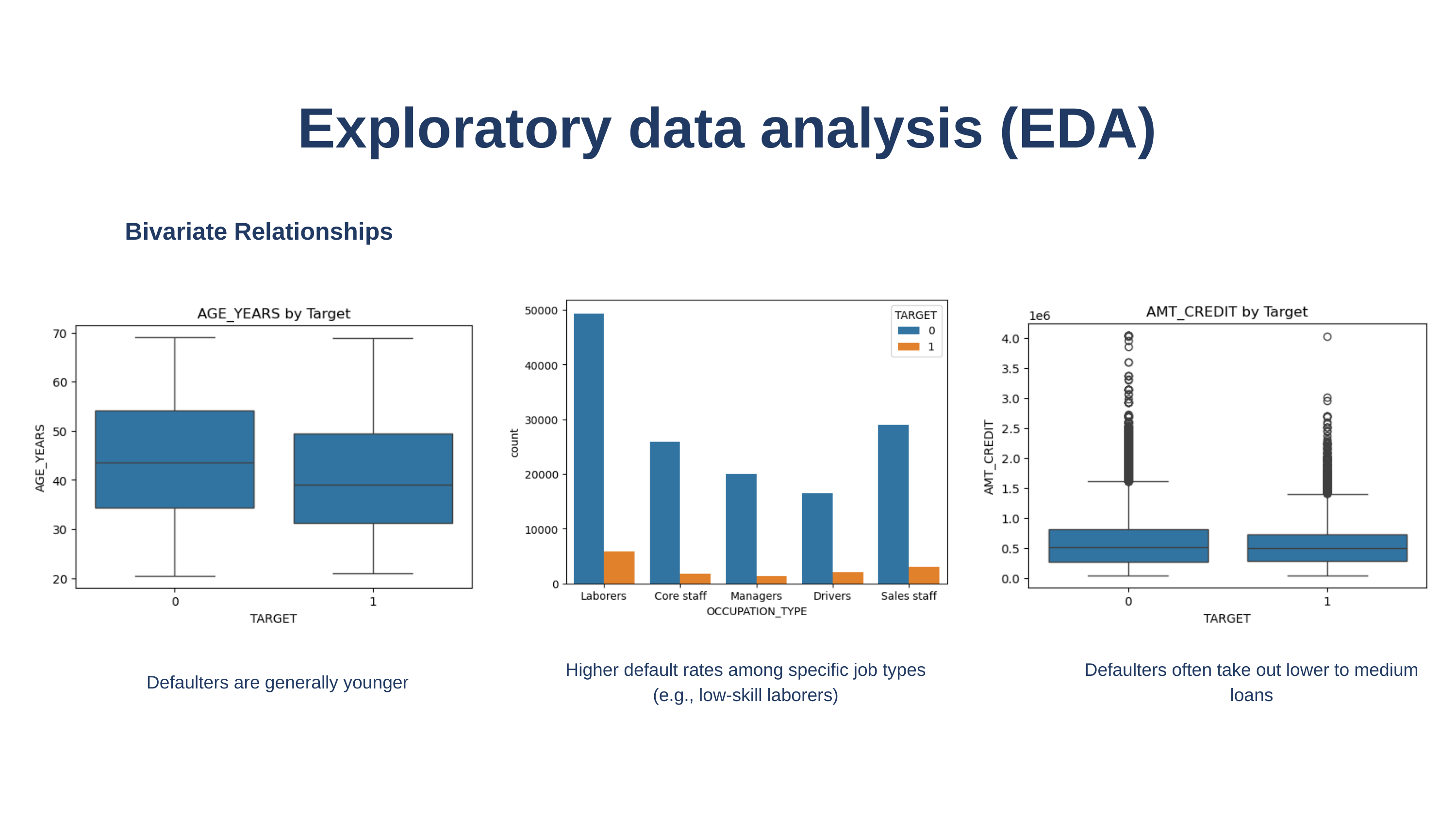

Exploratory data analysis (EDA)
Bivariate Relationships

Higher default rates among specific job types (e.g., low-skill laborers)
Defaulters often take out lower to medium loans
Defaulters are generally younger